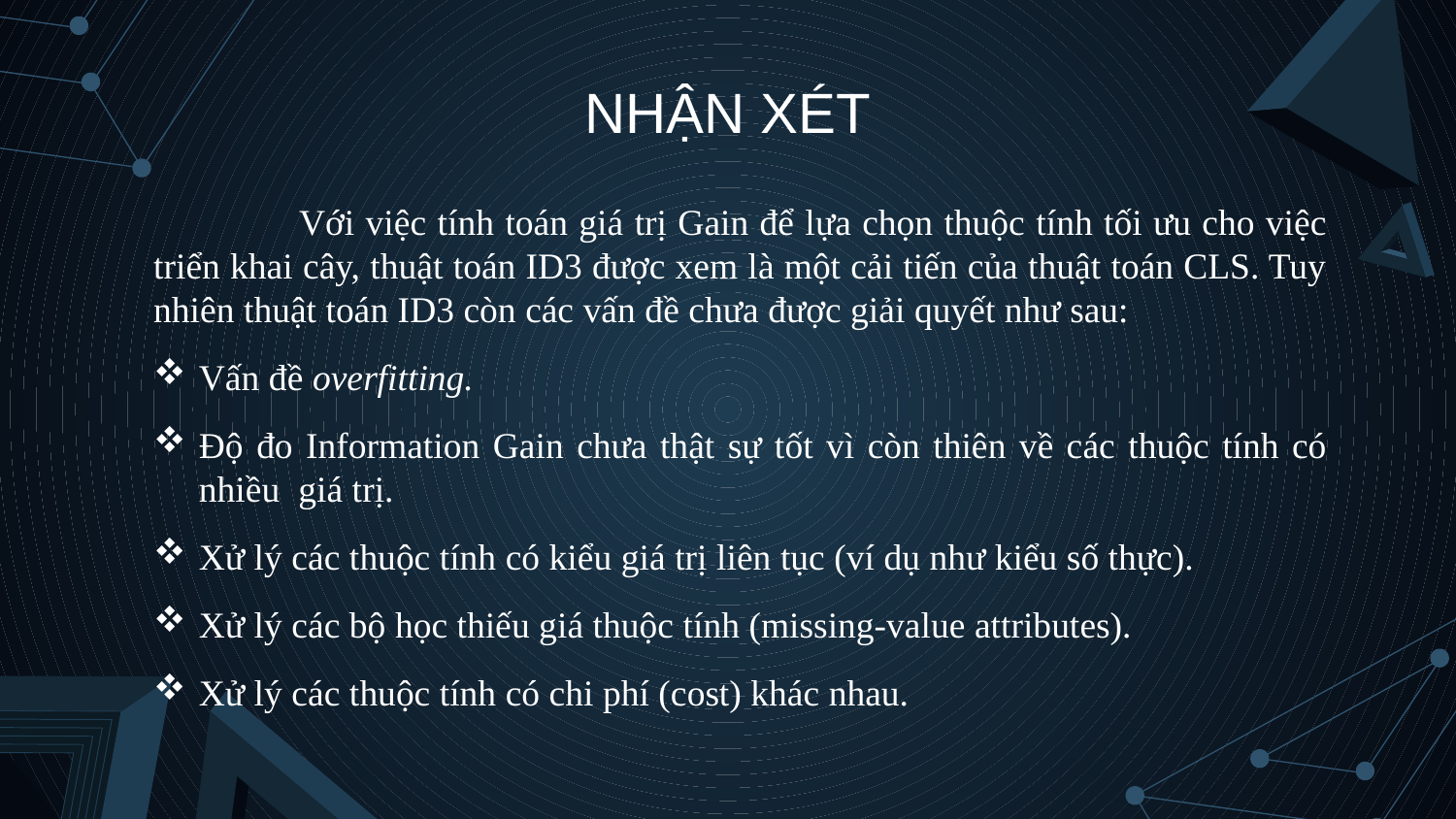

# NHẬN XÉT
	Với việc tính toán giá trị Gain để lựa chọn thuộc tính tối ưu cho việc triển khai cây, thuật toán ID3 được xem là một cải tiến của thuật toán CLS. Tuy nhiên thuật toán ID3 còn các vấn đề chưa được giải quyết như sau:
Vấn đề overfitting.
Độ đo Information Gain chưa thật sự tốt vì còn thiên về các thuộc tính có nhiều  giá trị.
Xử lý các thuộc tính có kiểu giá trị liên tục (ví dụ như kiểu số thực).
Xử lý các bộ học thiếu giá thuộc tính (missing-value attributes).
Xử lý các thuộc tính có chi phí (cost) khác nhau.